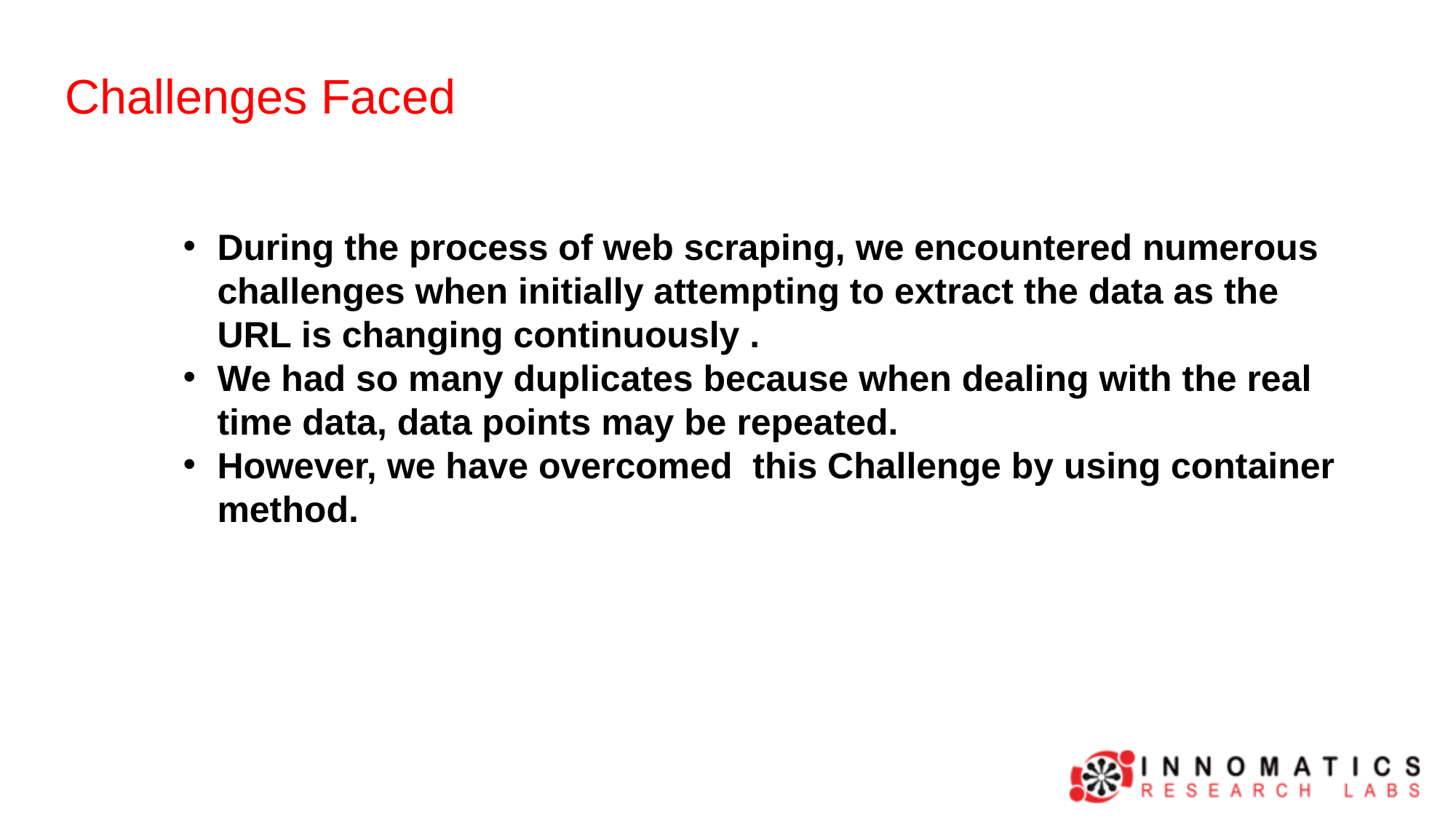

Challenges Faced
During the process of web scraping, we encountered numerous challenges when initially attempting to extract the data as the URL is changing continuously .
We had so many duplicates because when dealing with the real time data, data points may be repeated.
However, we have overcomed  this Challenge by using container method.